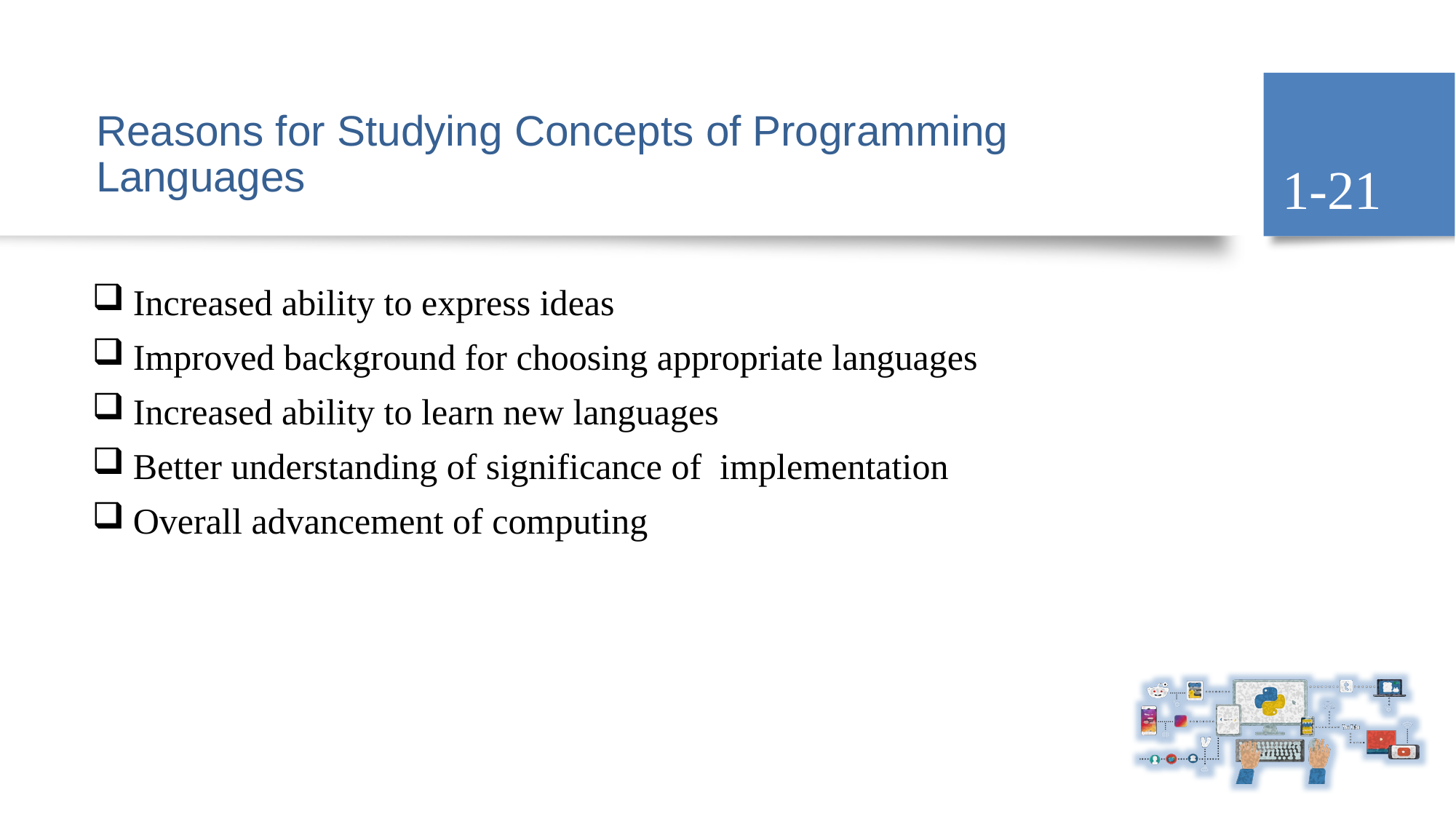

1-21
# Reasons for Studying Concepts of Programming Languages
Increased ability to express ideas
Improved background for choosing appropriate languages
Increased ability to learn new languages
Better understanding of significance of  implementation
Overall advancement of computing